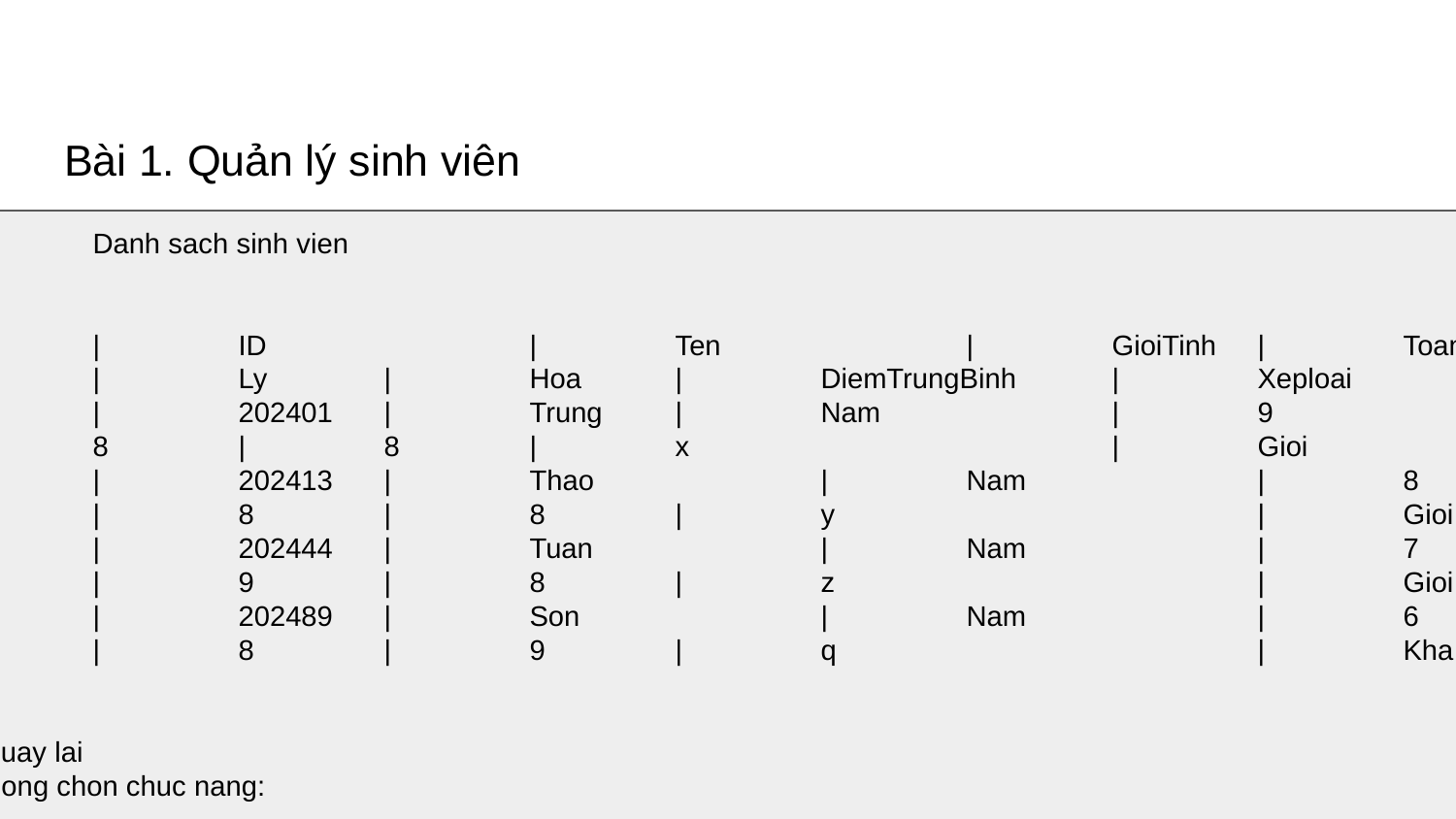

# Bài 1. Quản lý sinh viên
	Danh sach sinh vien

STT	|	ID		|	Ten		|	GioiTinh	|	Toan		|	Ly	|	Hoa	|	DiemTrungBinh	|	Xeploai
1	|	202401	|	Trung	|	Nam		|	9		|	8	|	8	|	x			|	Gioi
2	|	202413	|	Thao		|	Nam		|	8		|	8	|	8	|	y			|	Gioi
3	|	202444	|	Tuan		|	Nam		|	7		|	9	|	8	|	z			|	Gioi
4	|	202489	|	Son		|	Nam		|	6		|	8	|	9	|	q			|	Kha

0. Quay lai
Vui long chon chuc nang:
—-------------------------------------